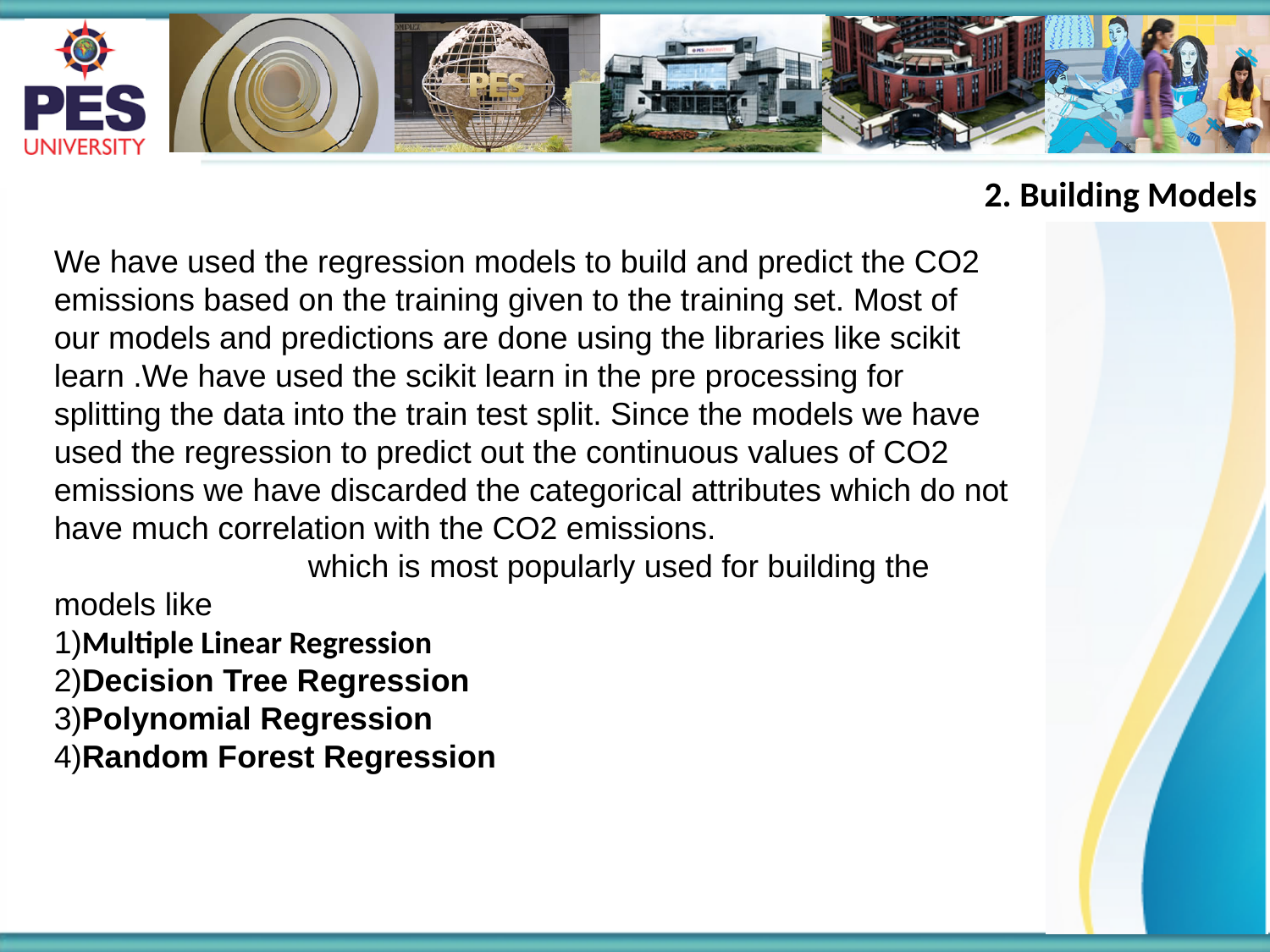

2. Building Models
We have used the regression models to build and predict the CO2 emissions based on the training given to the training set. Most of our models and predictions are done using the libraries like scikit learn .We have used the scikit learn in the pre processing for splitting the data into the train test split. Since the models we have used the regression to predict out the continuous values of CO2 emissions we have discarded the categorical attributes which do not have much correlation with the CO2 emissions.
		which is most popularly used for building the models like
1)Multiple Linear Regression
2)Decision Tree Regression
3)Polynomial Regression
4)Random Forest Regression